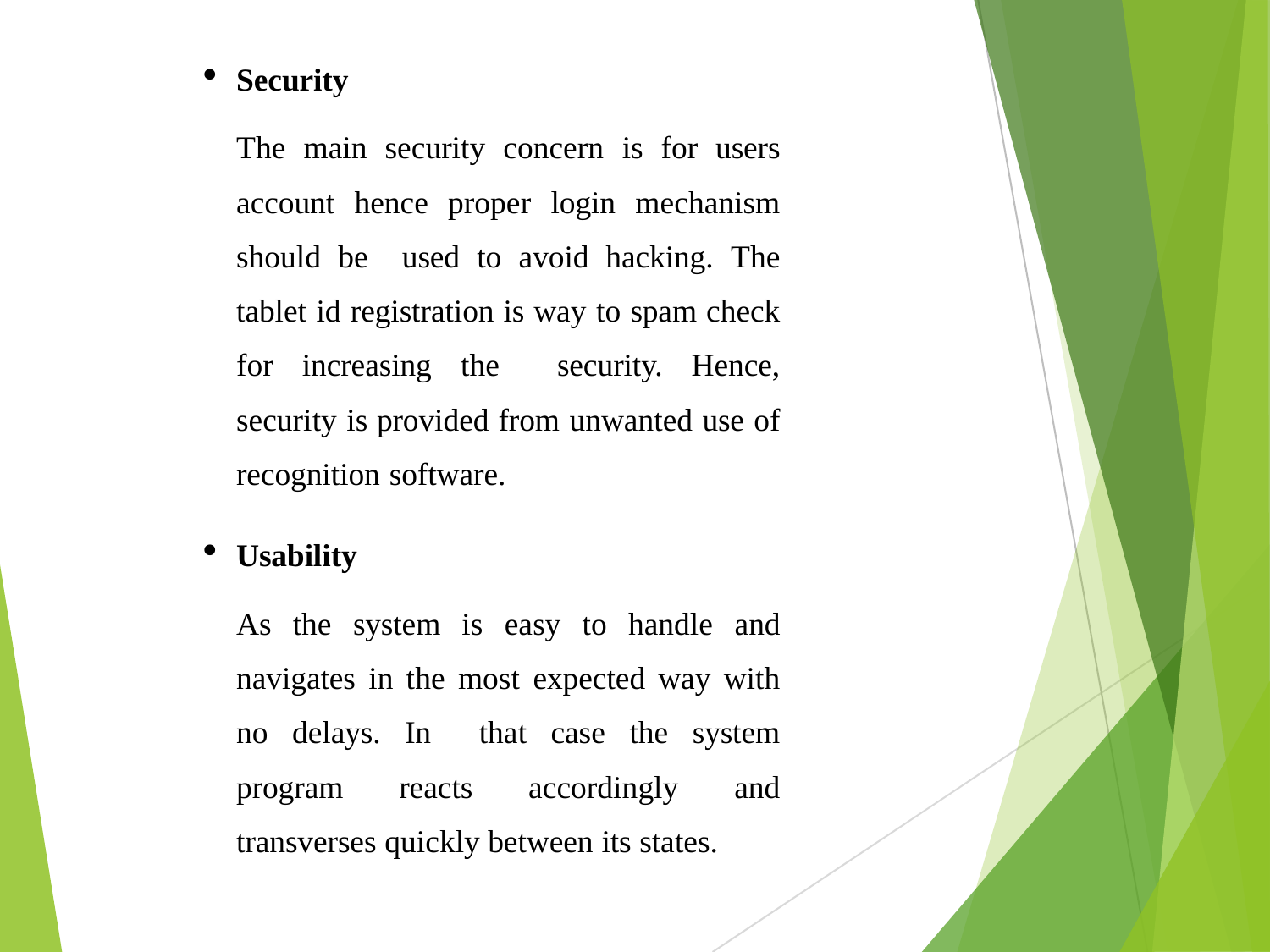

Security
The main security concern is for users account hence proper login mechanism should be  used to avoid hacking. The tablet id registration is way to spam check for increasing the  security. Hence, security is provided from unwanted use of recognition software.

Usability
As the system is easy to handle and navigates in the most expected way with no delays. In  that case the system program reacts accordingly and transverses quickly between its states.